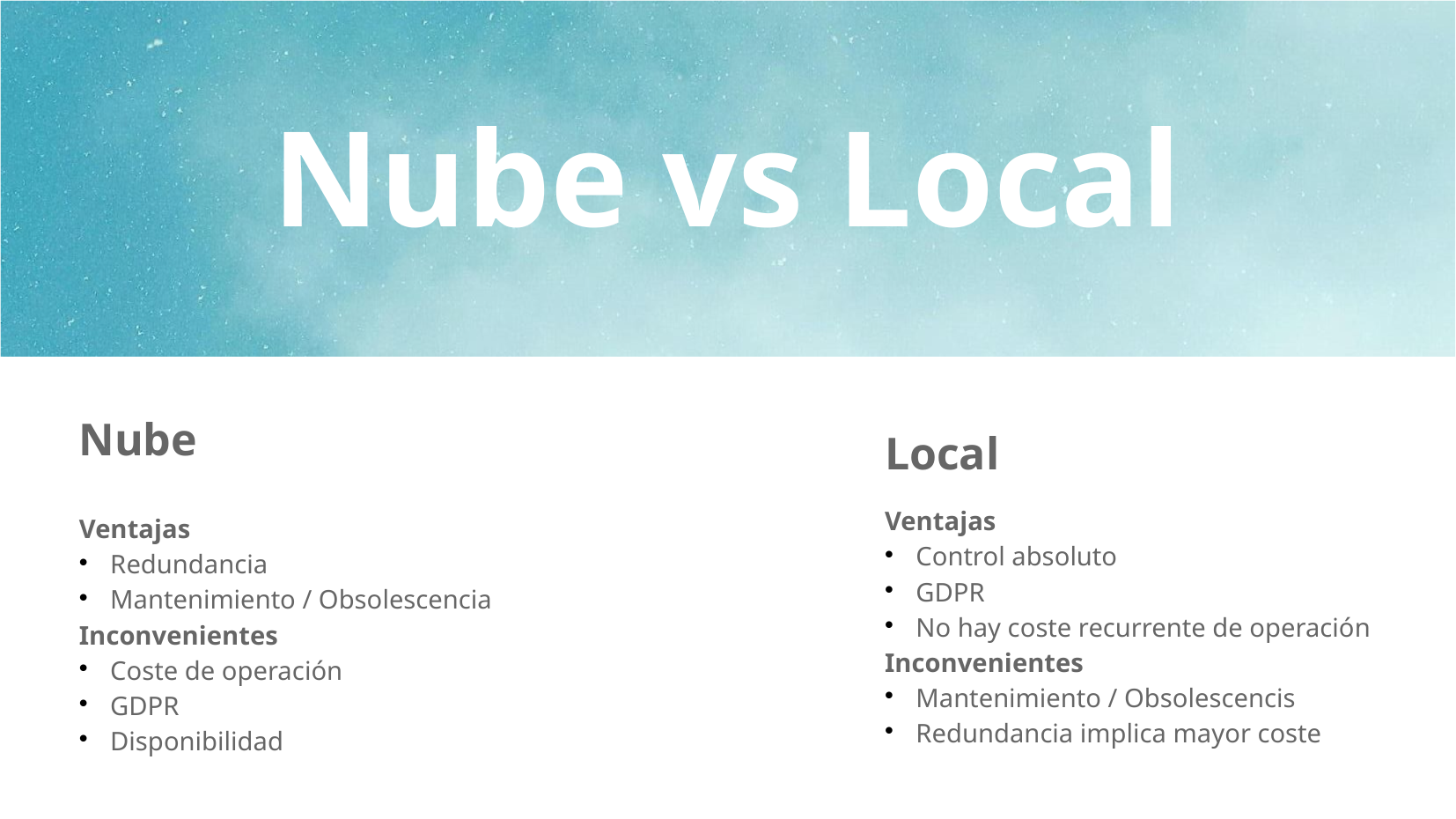

# Nube vs Local
Nube
Local
Ventajas
Control absoluto
GDPR
No hay coste recurrente de operación
Inconvenientes
Mantenimiento / Obsolescencis
Redundancia implica mayor coste
Ventajas
Redundancia
Mantenimiento / Obsolescencia
Inconvenientes
Coste de operación
GDPR
Disponibilidad